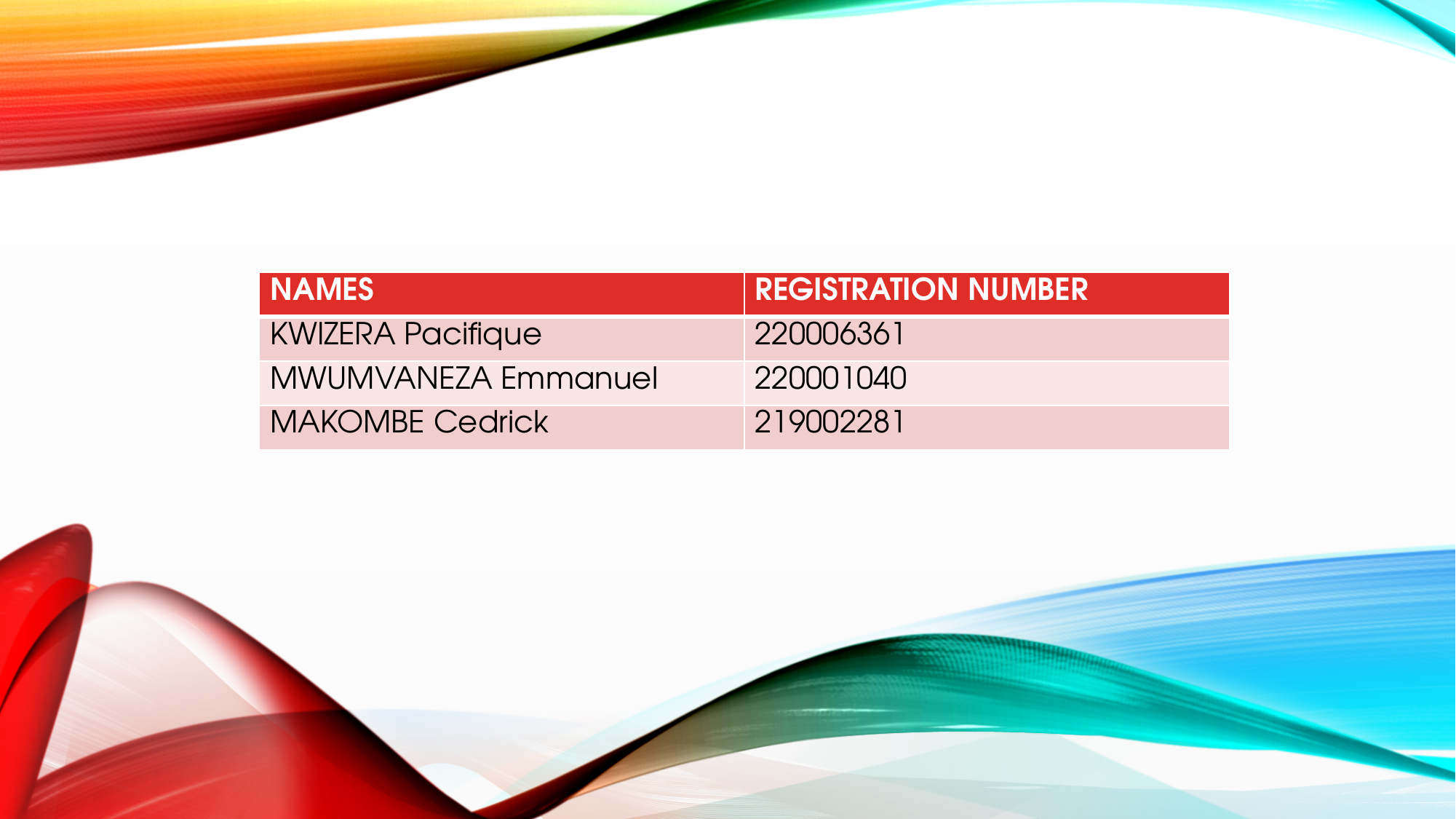

| NAMES | REGISTRATION NUMBER |
| --- | --- |
| KWIZERA Pacifique | 220006361 |
| MWUMVANEZA Emmanuel | 220001040 |
| MAKOMBE Cedrick | 219002281 |